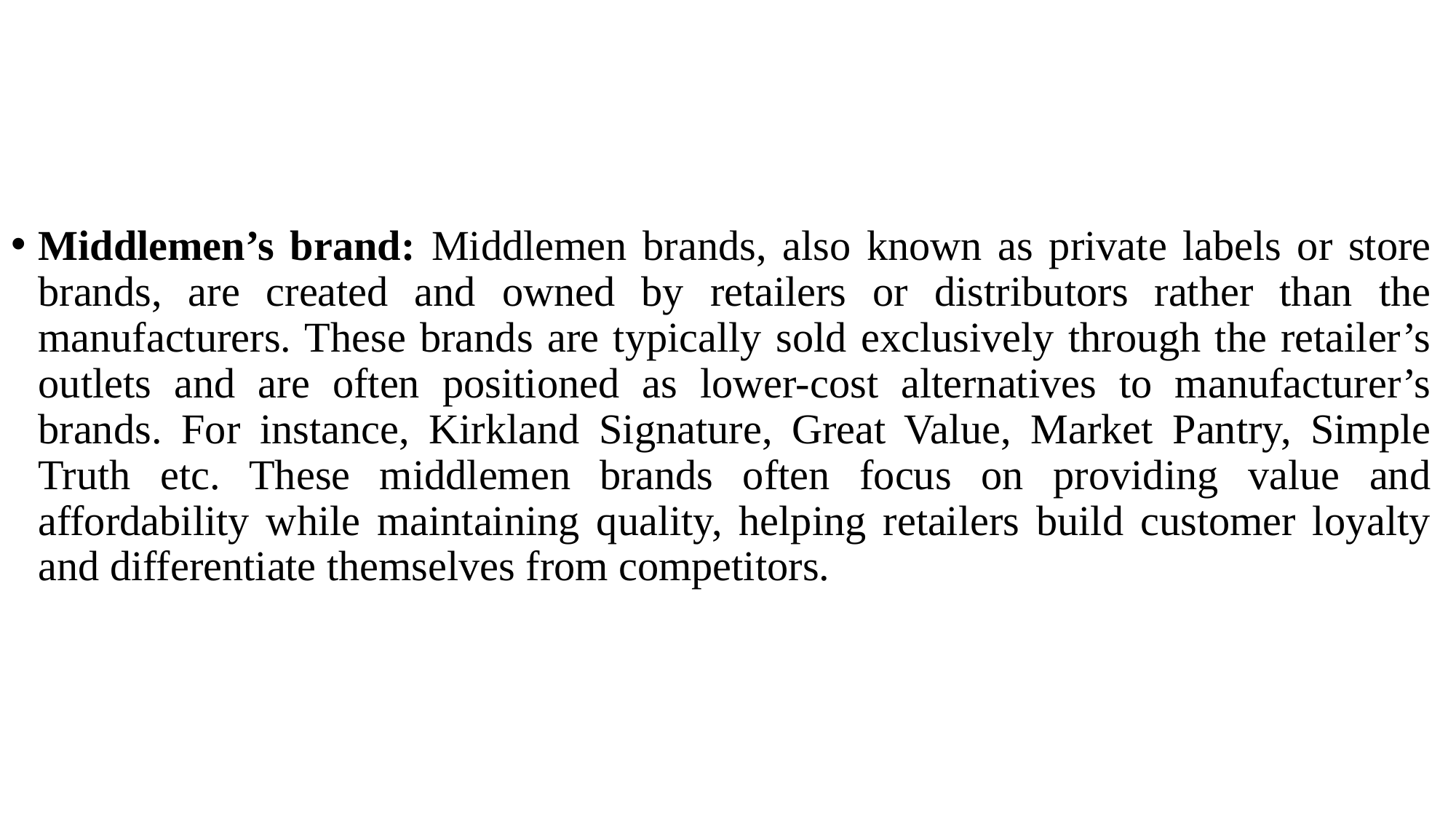

Middlemen’s brand: Middlemen brands, also known as private labels or store brands, are created and owned by retailers or distributors rather than the manufacturers. These brands are typically sold exclusively through the retailer’s outlets and are often positioned as lower-cost alternatives to manufacturer’s brands. For instance, Kirkland Signature, Great Value, Market Pantry, Simple Truth etc. These middlemen brands often focus on providing value and affordability while maintaining quality, helping retailers build customer loyalty and differentiate themselves from competitors.